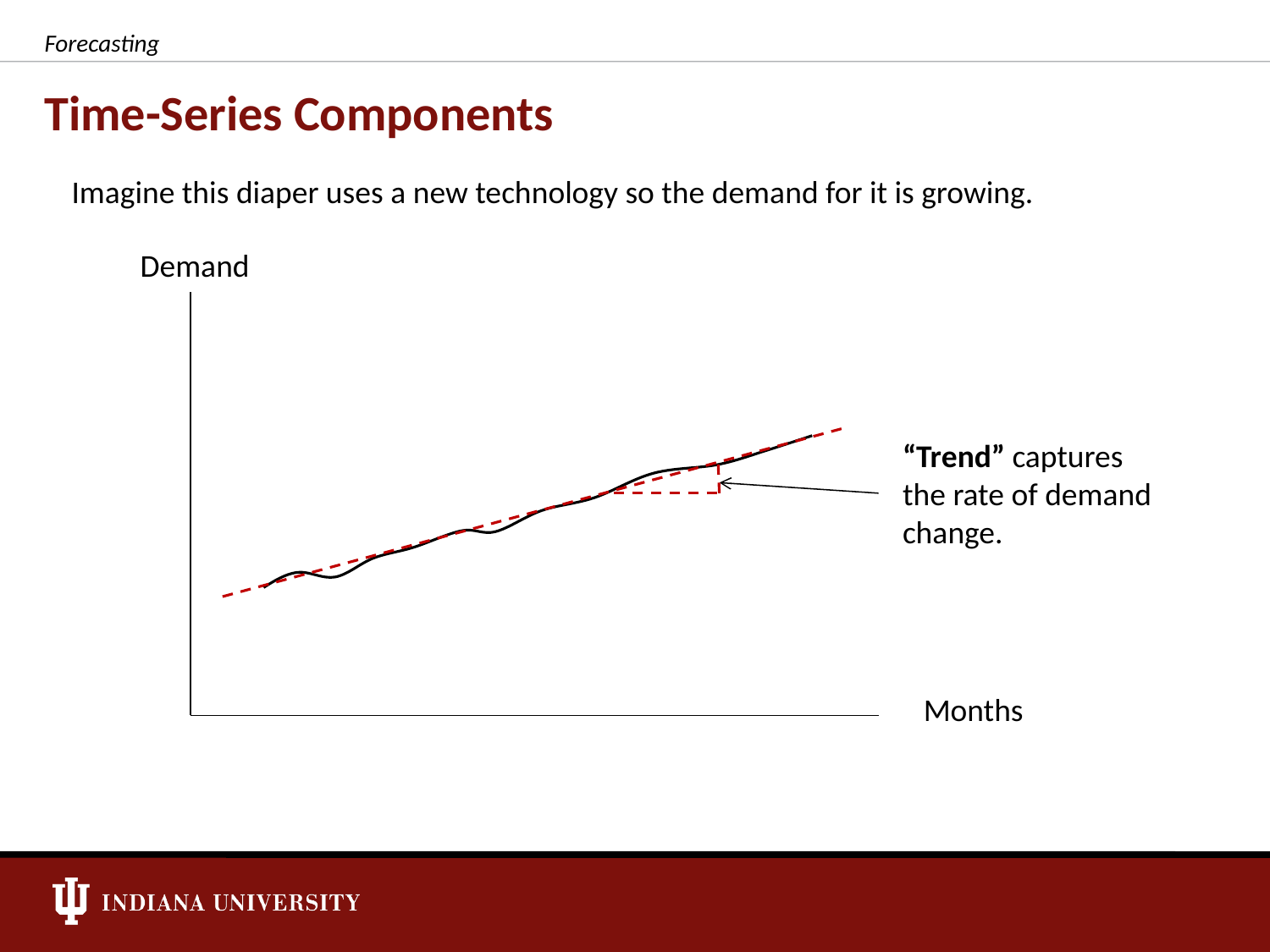

Forecasting
# Time-Series Components
Imagine this diaper uses a new technology so the demand for it is growing.
Demand
“Trend” captures the rate of demand change.

Months